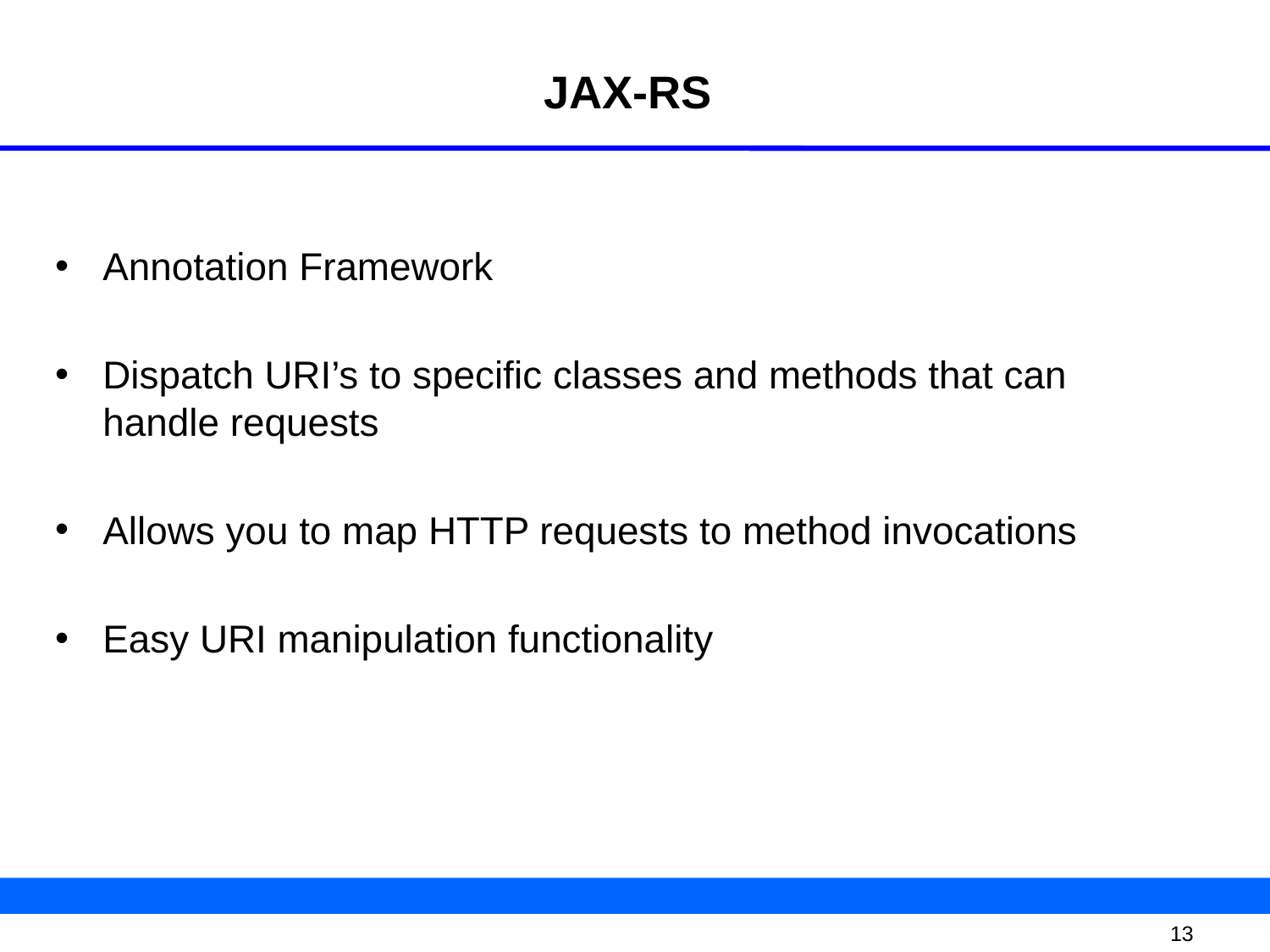

# JAX-RS

Annotation Framework

Dispatch URI’s to specific classes and methods that can handle requests

Allows you to map HTTP requests to method invocations

Easy URI manipulation functionality